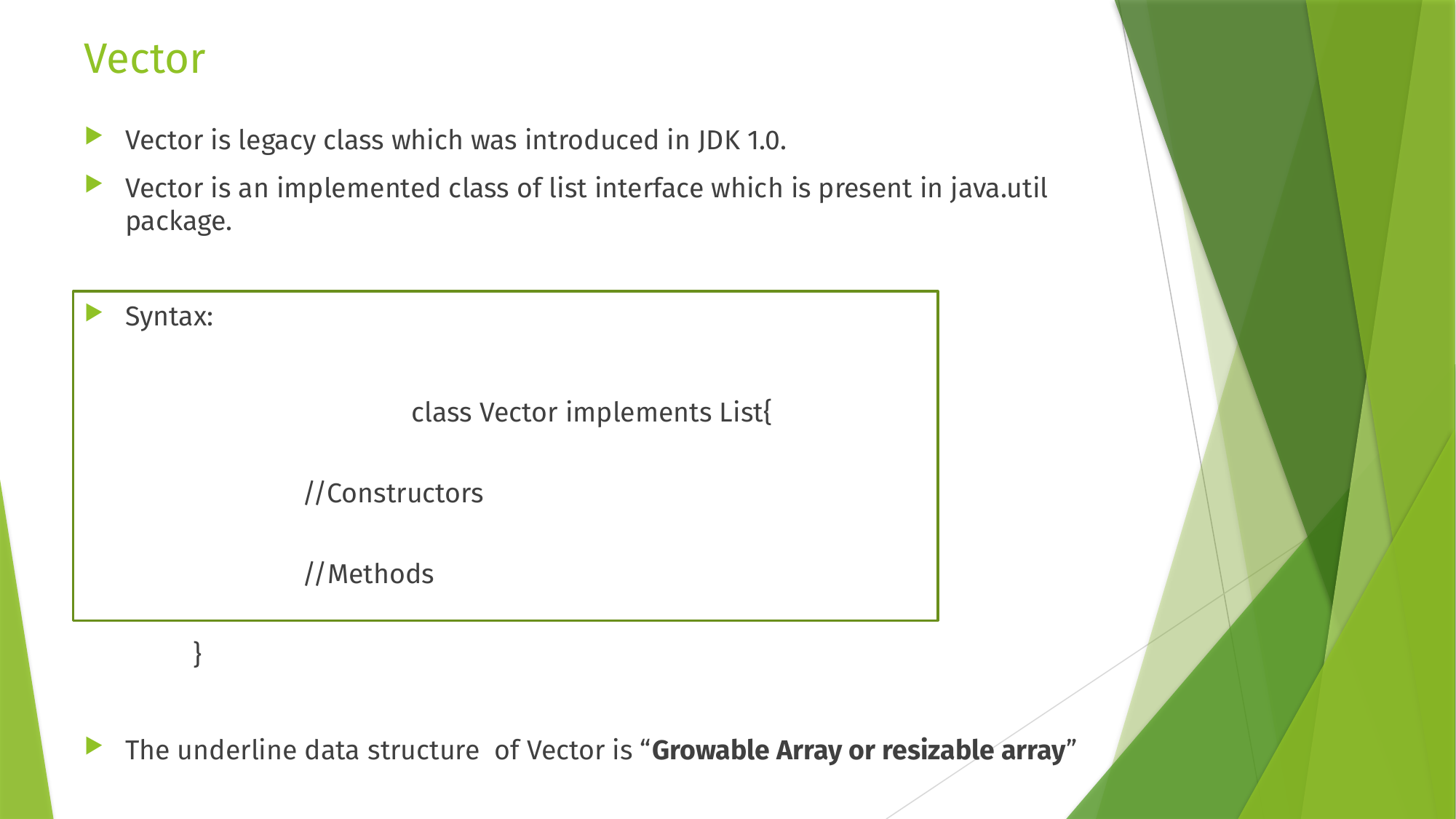

# Vector
Vector is legacy class which was introduced in JDK 1.0.
Vector is an implemented class of list interface which is present in java.util package.

Syntax:

			class Vector implements List{
											//Constructors
											//Methods
										}

The underline data structure  of Vector is “Growable Array or resizable array”